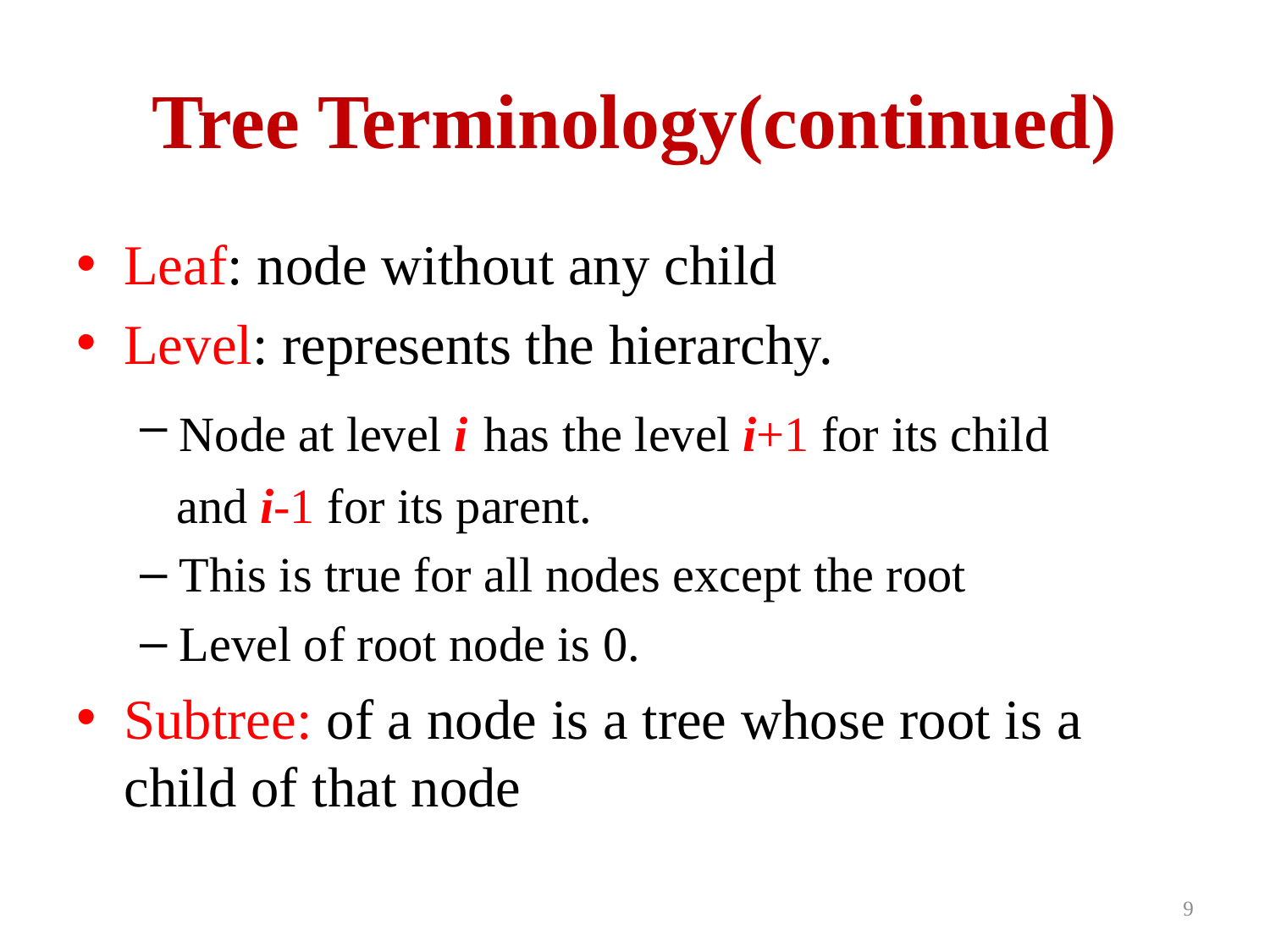

# Tree Terminology(continued)
Leaf: node without any child
Level: represents the hierarchy.
Node at level i has the level i+1 for its child
   and i-1 for its parent.
This is true for all nodes except the root
Level of root node is 0.
Subtree: of a node is a tree whose root is a child of that node

9